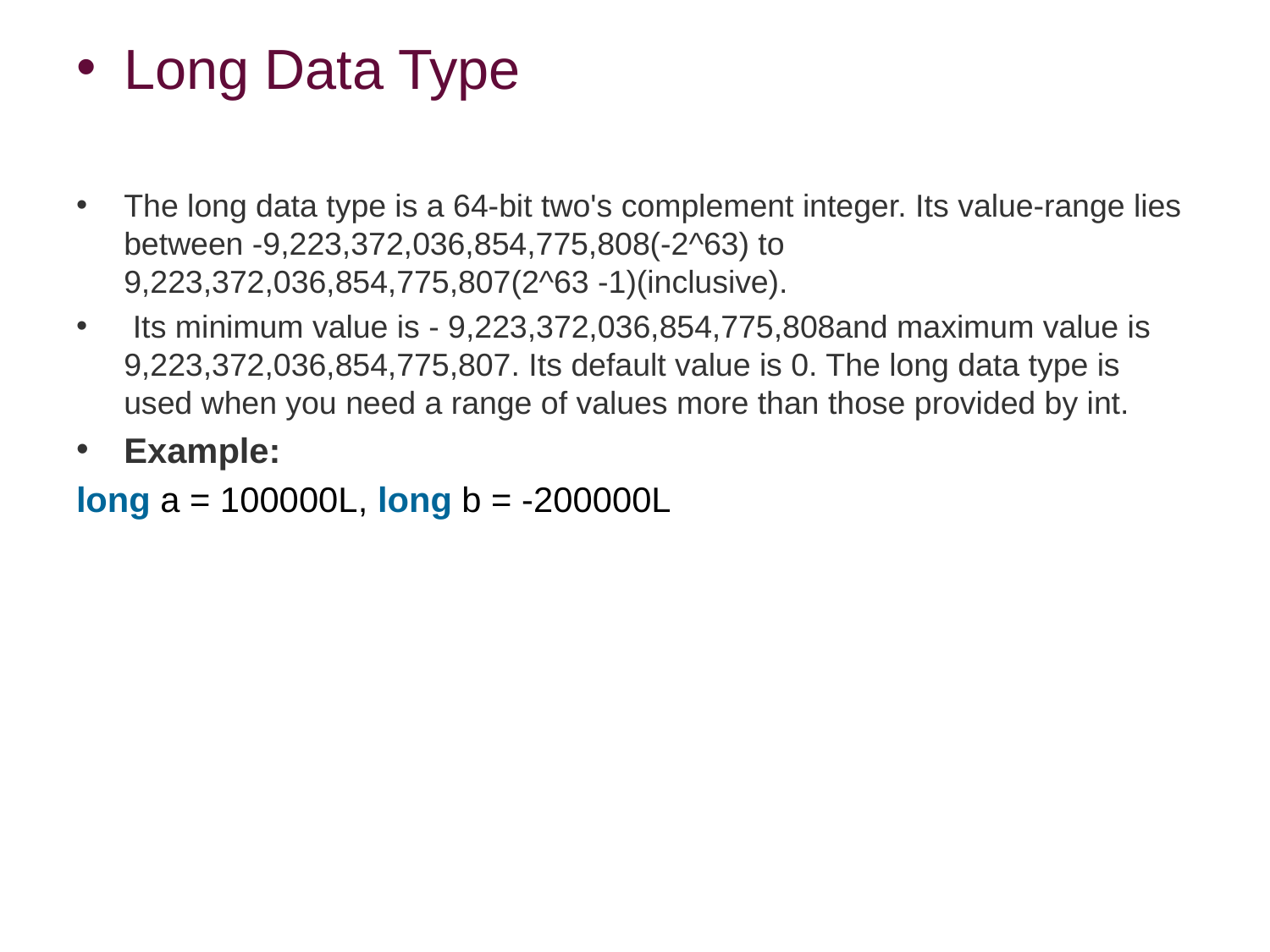

Long Data Type

The long data type is a 64-bit two's complement integer. Its value-range lies between -9,223,372,036,854,775,808(-2^63) to 9,223,372,036,854,775,807(2^63 -1)(inclusive).
 Its minimum value is - 9,223,372,036,854,775,808and maximum value is 9,223,372,036,854,775,807. Its default value is 0. The long data type is used when you need a range of values more than those provided by int.
Example:
long a = 100000L, long b = -200000L